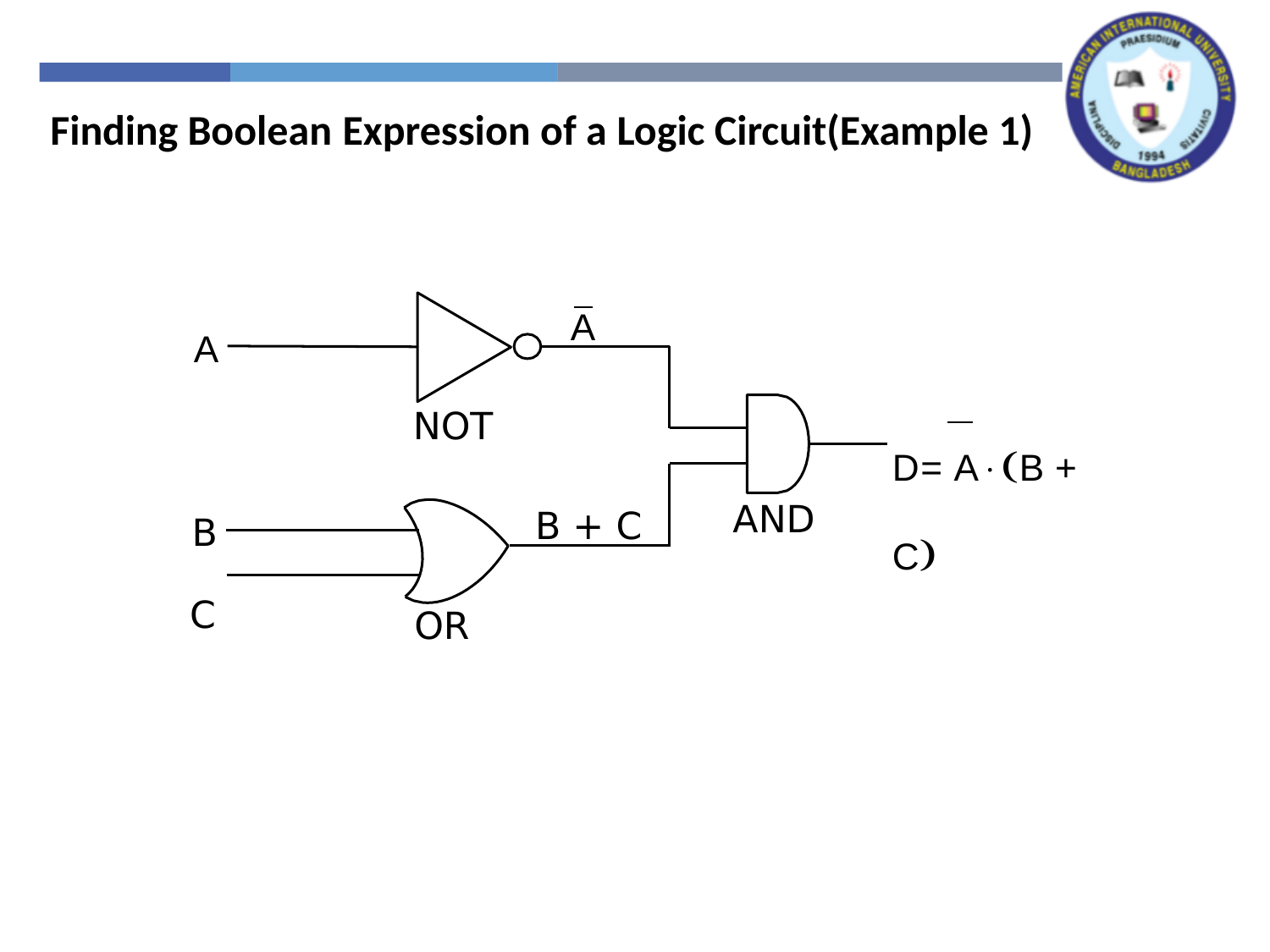

Finding Boolean Expression of a Logic Circuit(Example 1)

A

A

NOT
D= A⋅(B + C)

AND

B + C

B  C

OR